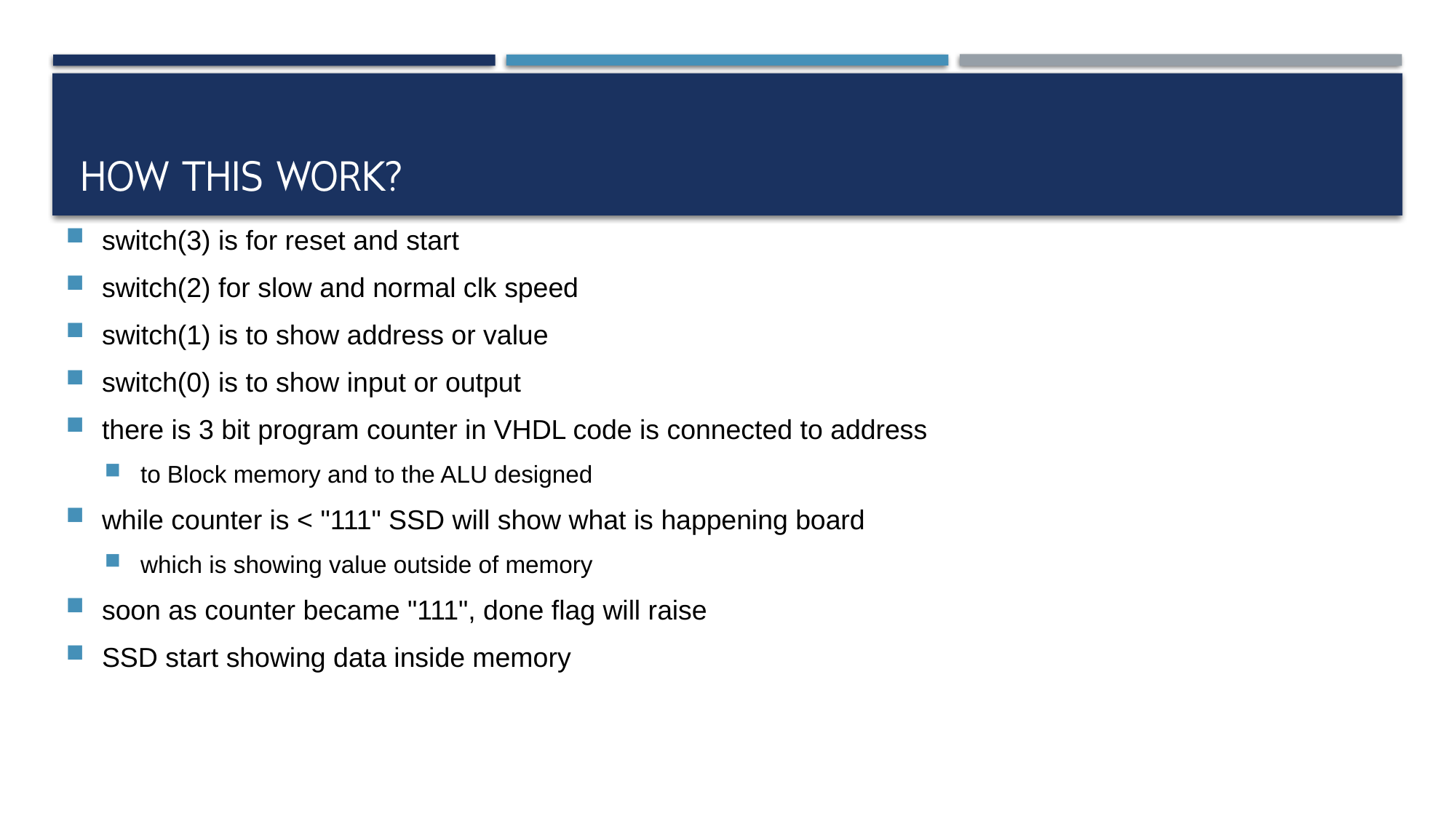

# How this work?
switch(3) is for reset and start
switch(2) for slow and normal clk speed
switch(1) is to show address or value
switch(0) is to show input or output
there is 3 bit program counter in VHDL code is connected to address
to Block memory and to the ALU designed
while counter is < "111" SSD will show what is happening board
which is showing value outside of memory
soon as counter became "111", done flag will raise
SSD start showing data inside memory